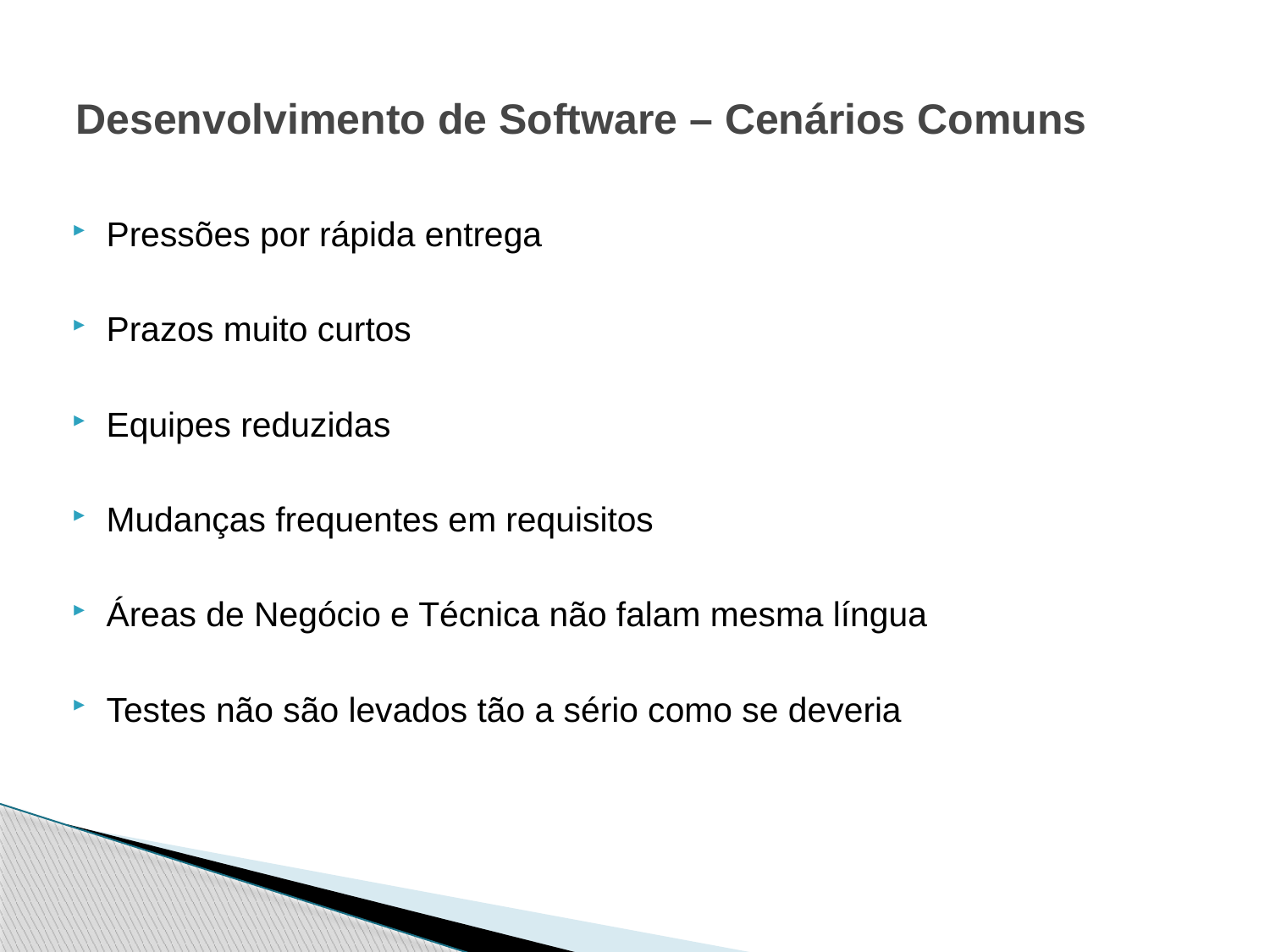

# Desenvolvimento de Software – Cenários Comuns
Pressões por rápida entrega

Prazos muito curtos

Equipes reduzidas

Mudanças frequentes em requisitos

Áreas de Negócio e Técnica não falam mesma língua

Testes não são levados tão a sério como se deveria